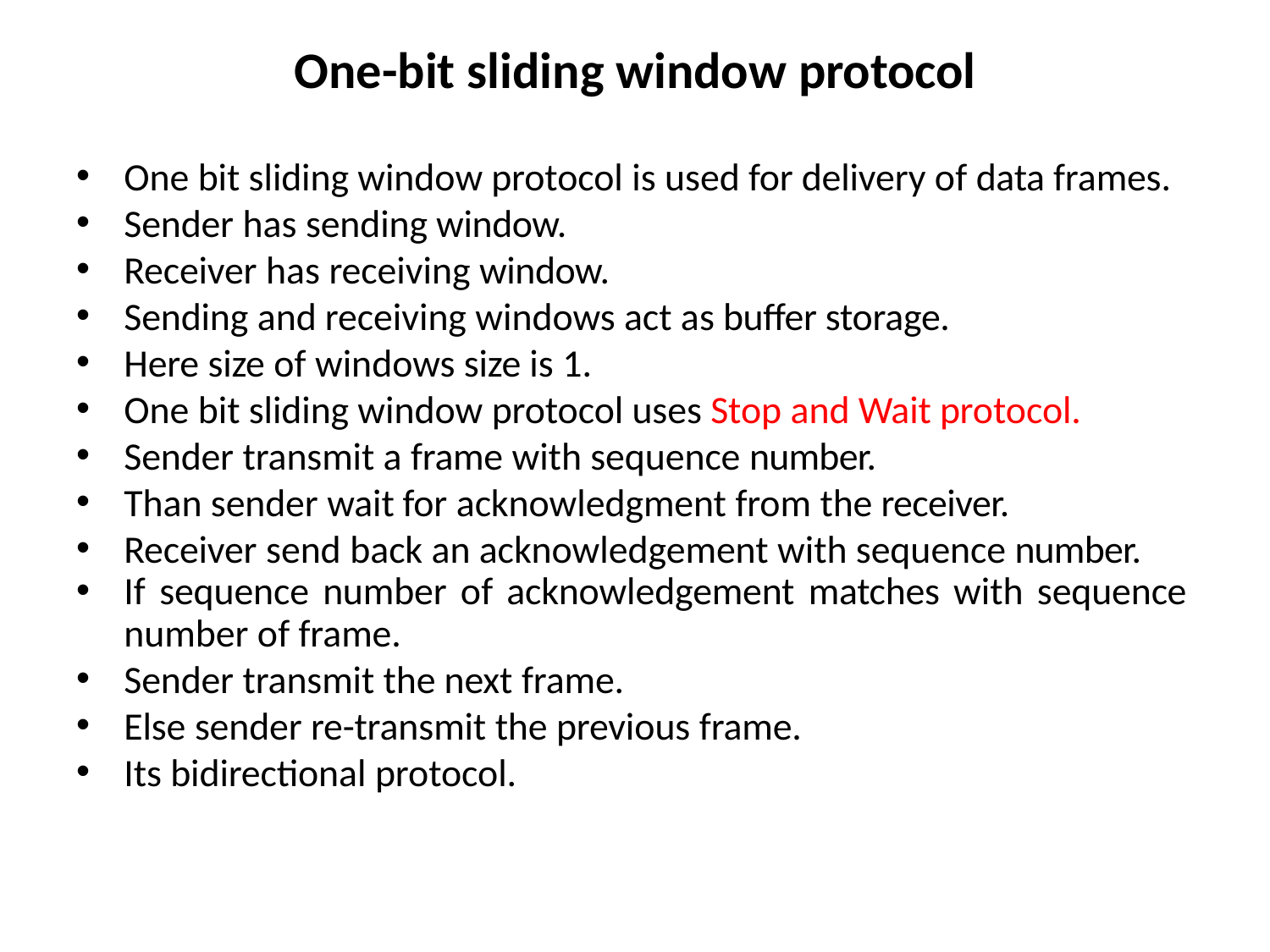

# One-bit sliding window protocol
One bit sliding window protocol is used for delivery of data frames.
Sender has sending window.
Receiver has receiving window.
Sending and receiving windows act as buffer storage.
Here size of windows size is 1.
One bit sliding window protocol uses Stop and Wait protocol.
Sender transmit a frame with sequence number.
Than sender wait for acknowledgment from the receiver.
Receiver send back an acknowledgement with sequence number.
If sequence number of acknowledgement matches with sequence
number of frame.
Sender transmit the next frame.
Else sender re-transmit the previous frame.
Its bidirectional protocol.